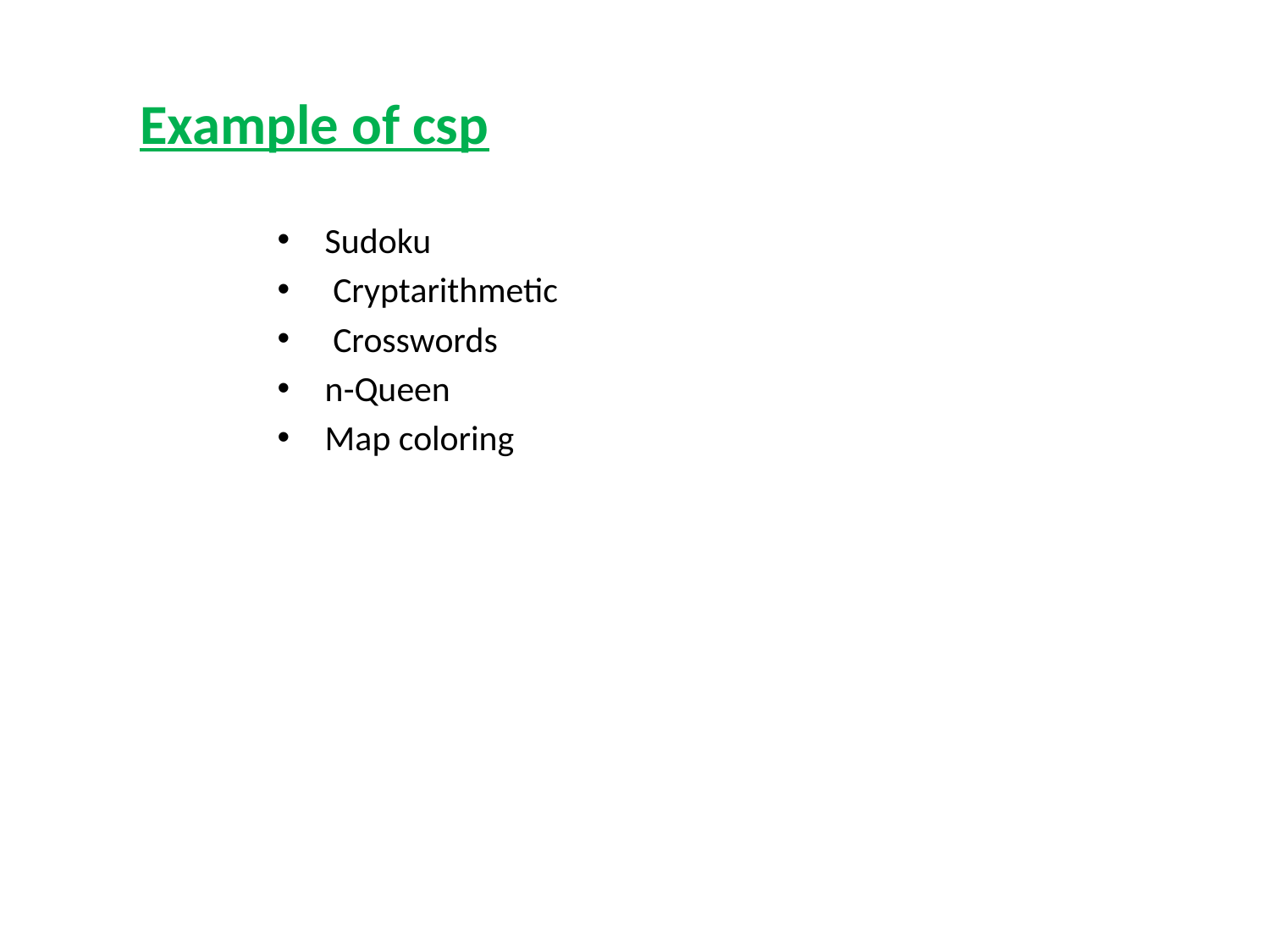

# Example of csp
Sudoku
 Cryptarithmetic
 Crosswords
n-Queen
Map coloring